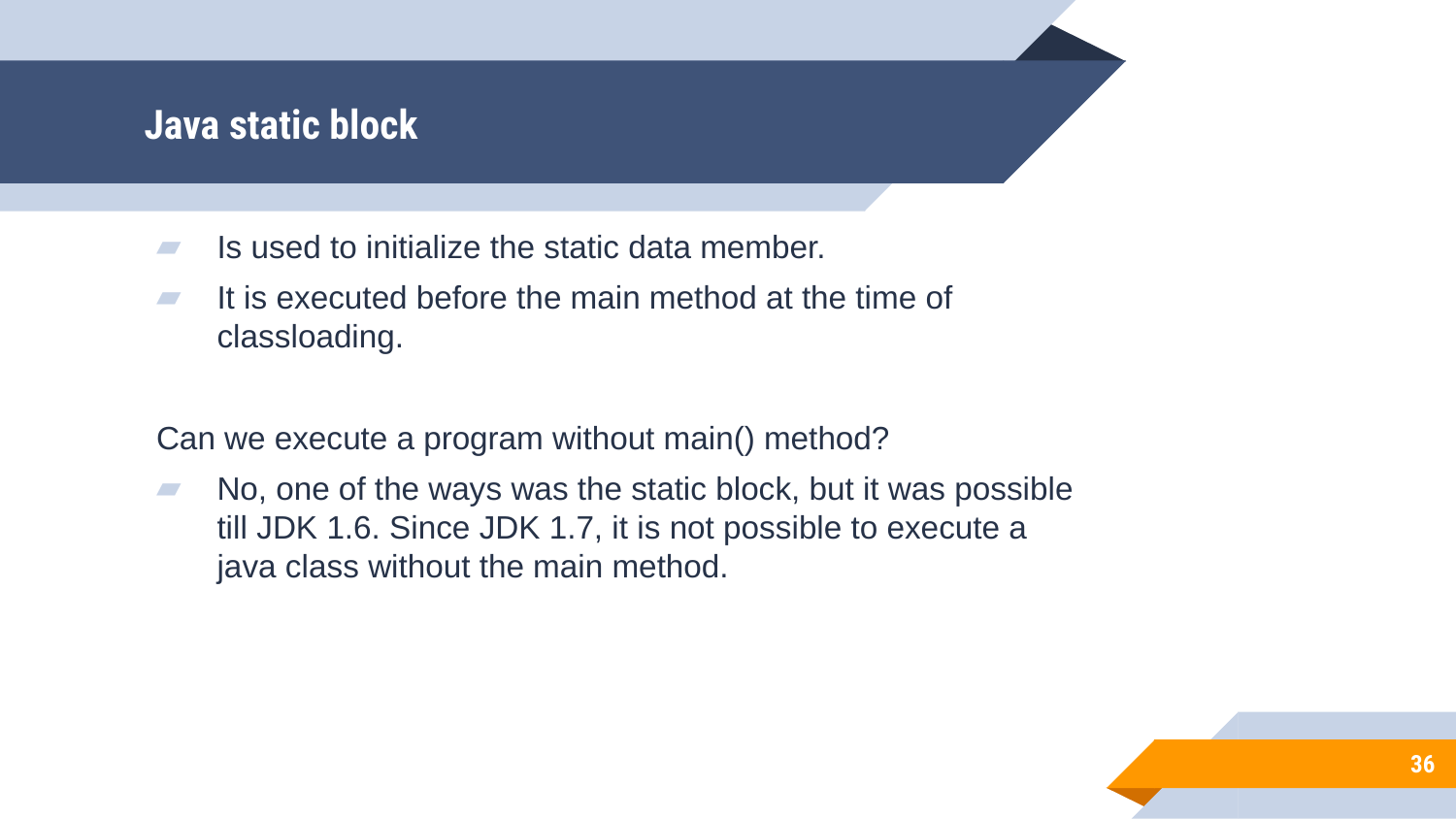

# Java static block
Is used to initialize the static data member.
It is executed before the main method at the time of classloading.

Can we execute a program without main() method?
No, one of the ways was the static block, but it was possible till JDK 1.6. Since JDK 1.7, it is not possible to execute a java class without the main method.
36